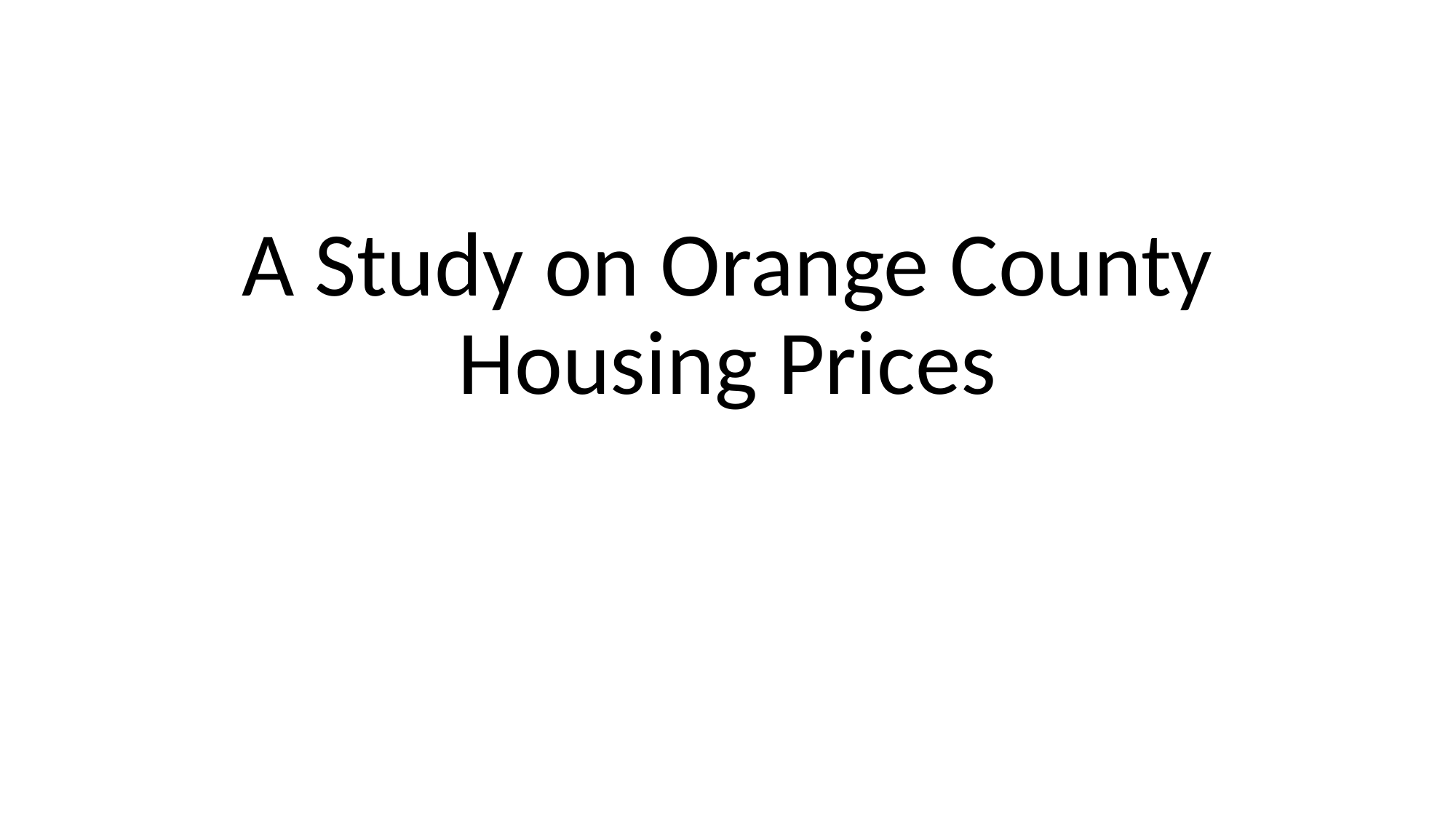

# A Study on Orange County Housing Prices